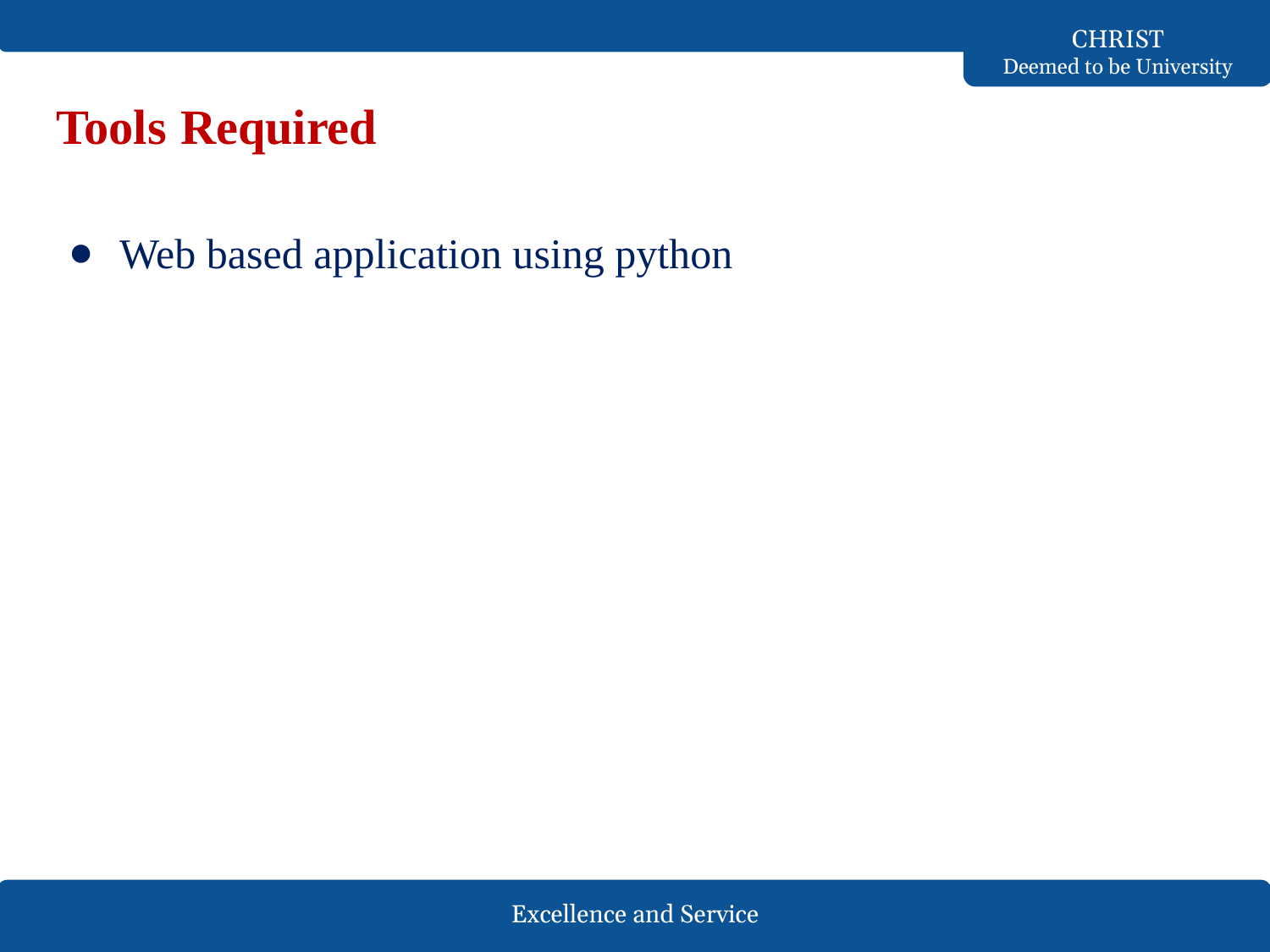

# Tools Required
Web based application using python